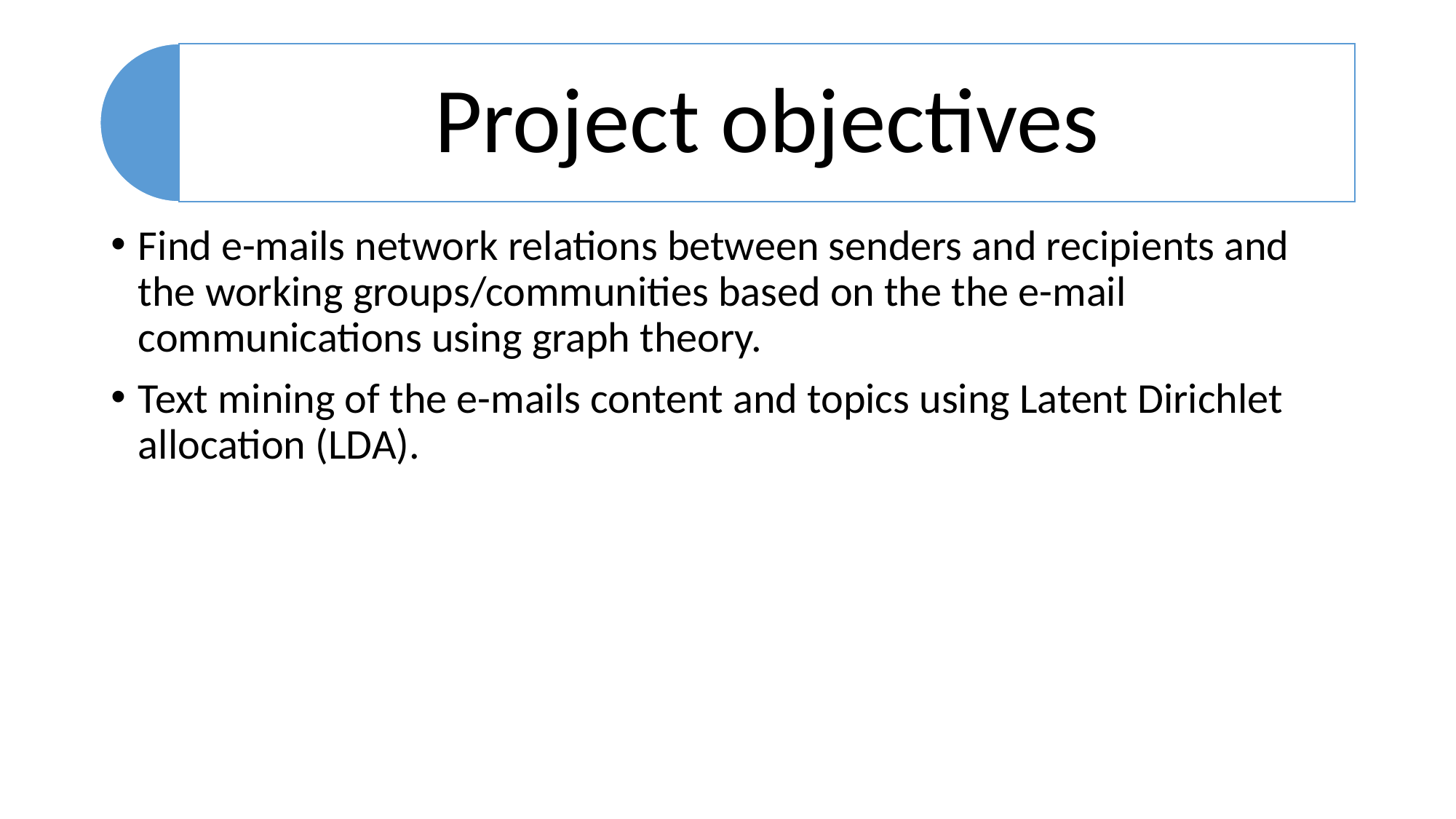

Project objectives
Find e-mails network relations between senders and recipients and the working groups/communities based on the the e-mail communications using graph theory.
Text mining of the e-mails content and topics using Latent Dirichlet allocation (LDA).